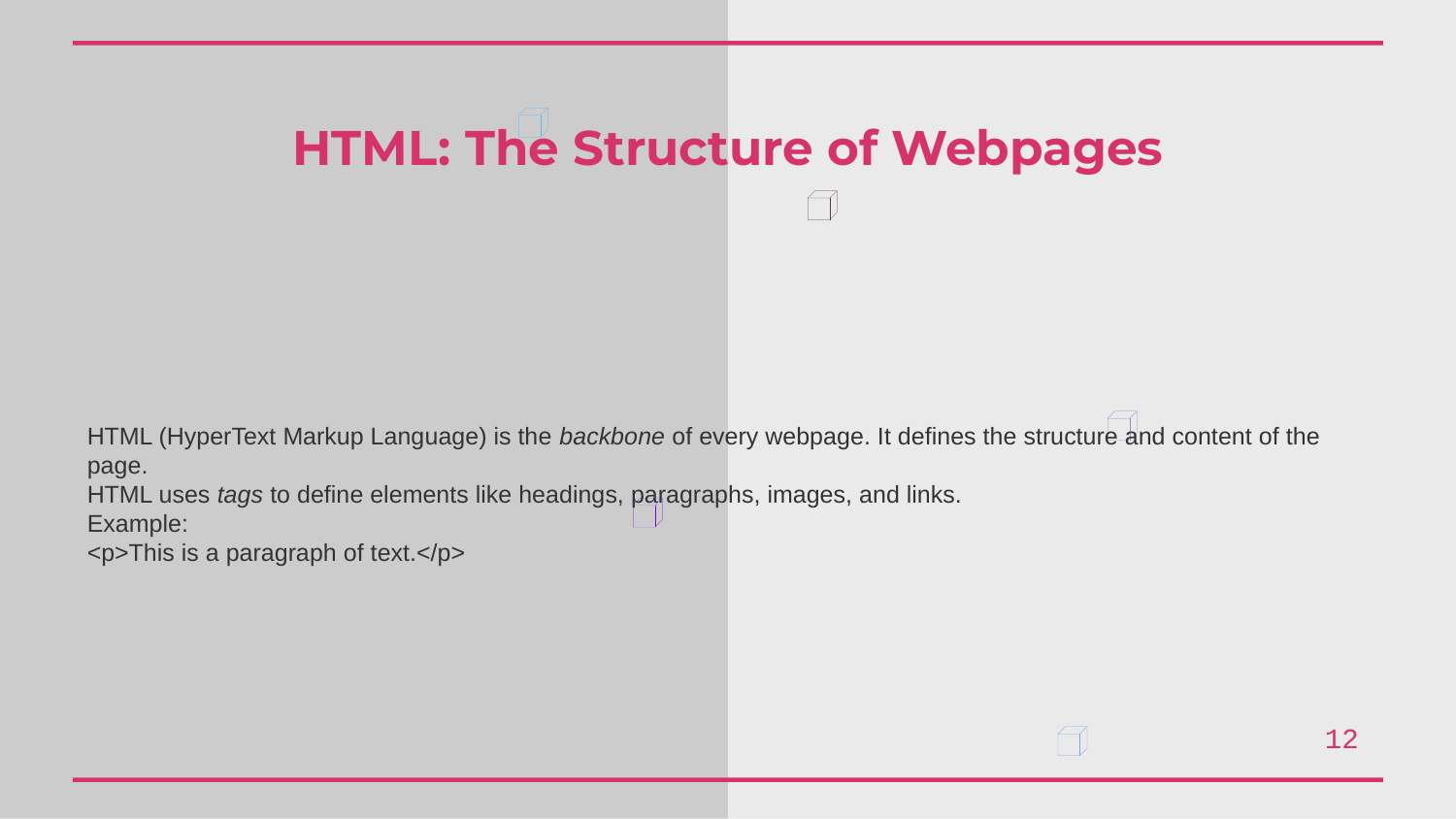

HTML: The Structure of Webpages

HTML (HyperText Markup Language) is the backbone of every webpage. It defines the structure and content of the page.
HTML uses tags to define elements like headings, paragraphs, images, and links.
Example:
<p>This is a paragraph of text.</p>

12